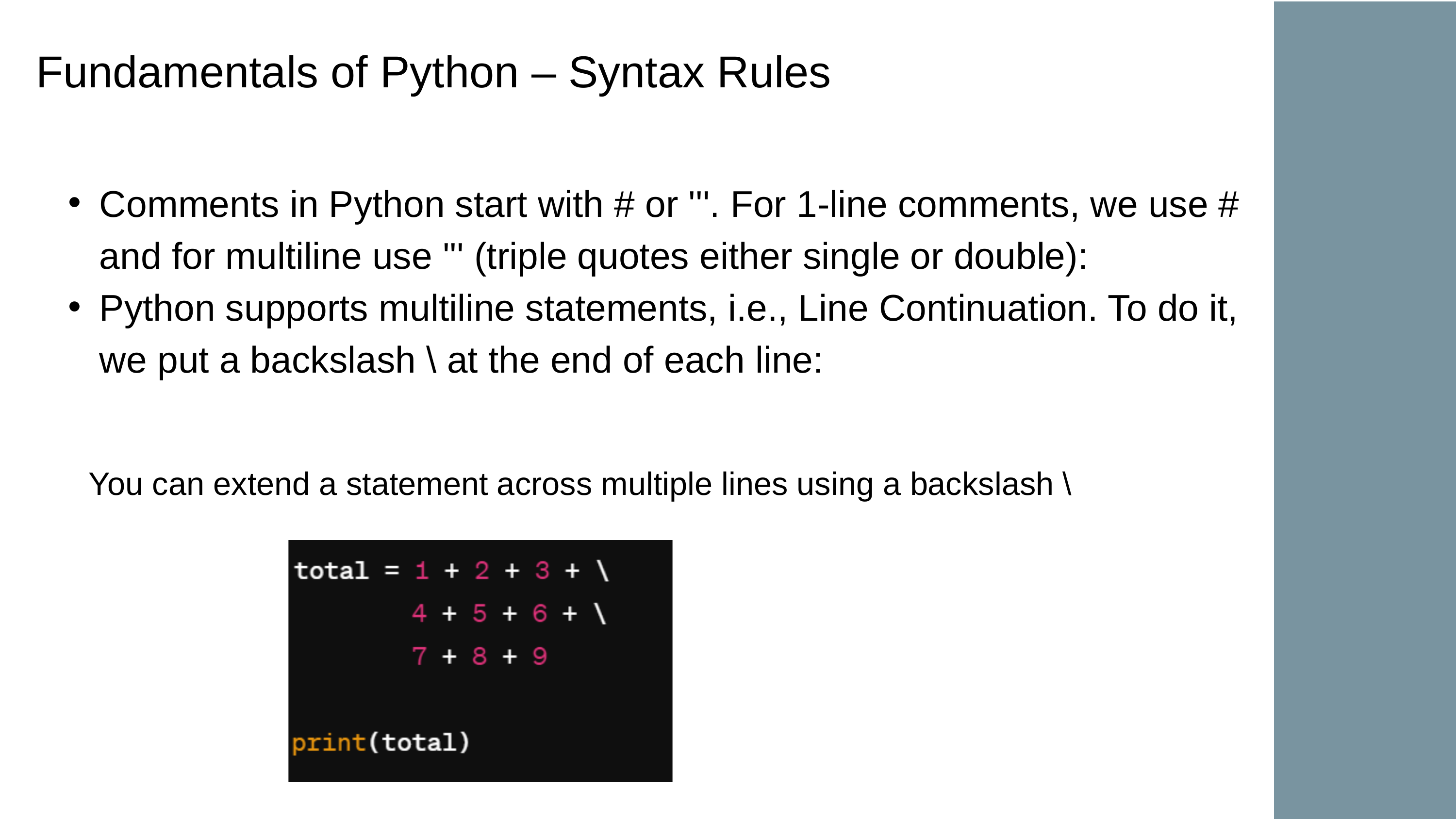

Fundamentals of Python – Syntax Rules

Comments in Python start with # or '''. For 1-line comments, we use # and for multiline use ''' (triple quotes either single or double):
Python supports multiline statements, i.e., Line Continuation. To do it, we put a backslash \ at the end of each line:

You can extend a statement across multiple lines using a backslash \